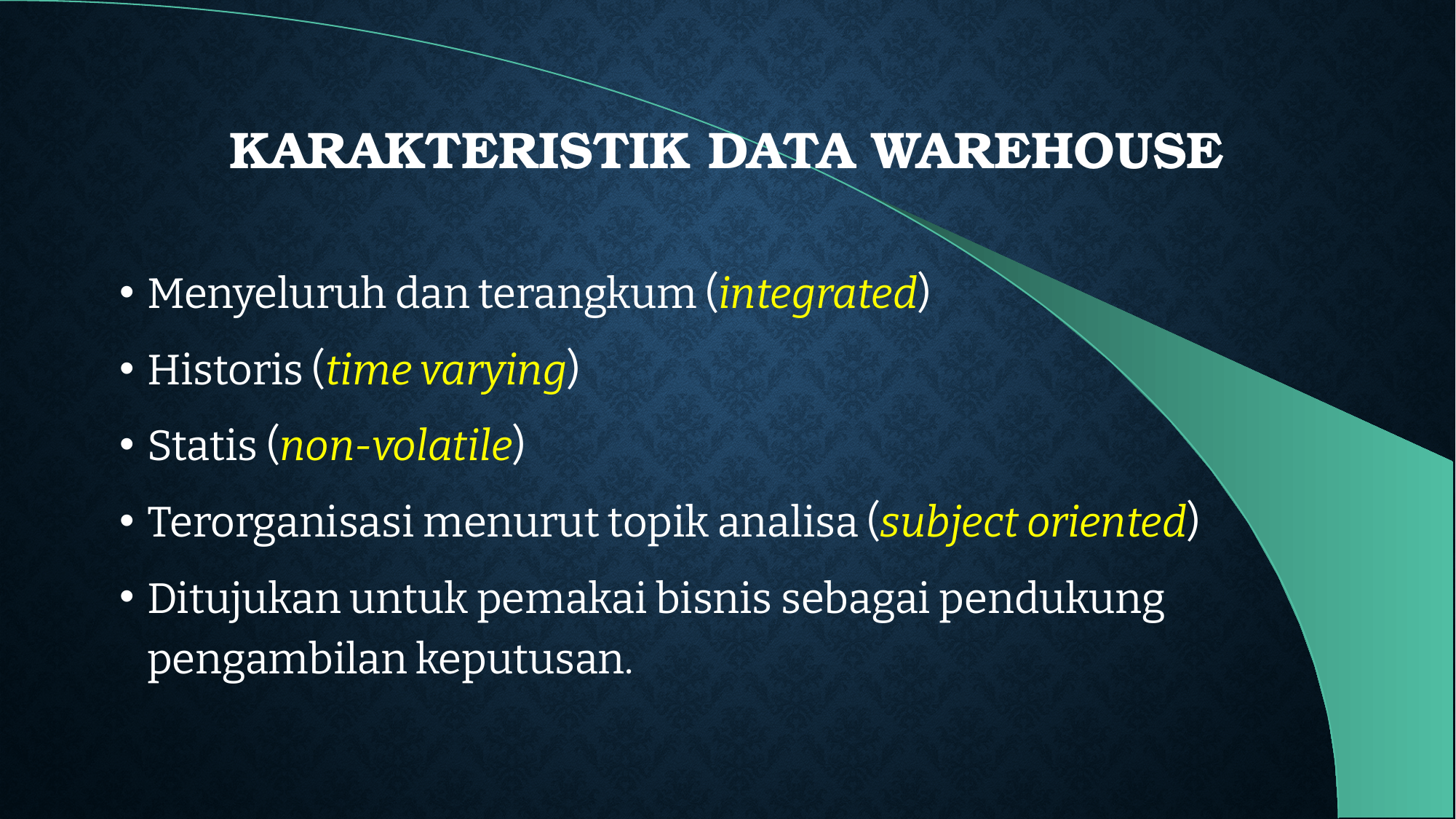

# Karakteristik Data warehouse
Menyeluruh dan terangkum (integrated)
Historis (time varying)
Statis (non-volatile)
Terorganisasi menurut topik analisa (subject oriented)
Ditujukan untuk pemakai bisnis sebagai pendukung pengambilan keputusan.